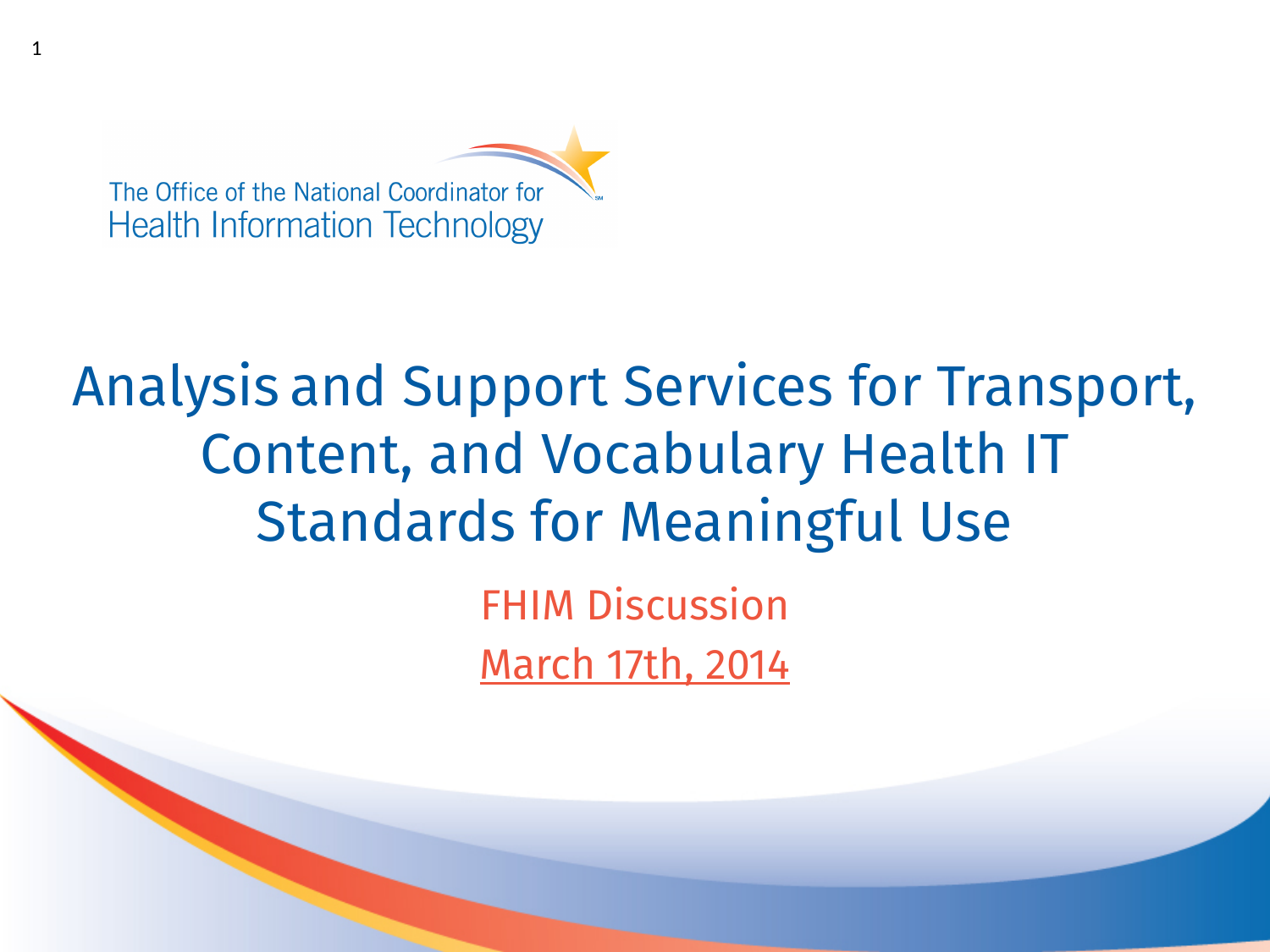

1
Analysis and Support Services for Transport, Content, and Vocabulary Health IT Standards for Meaningful Use
FHIM Discussion
March 17th, 2014